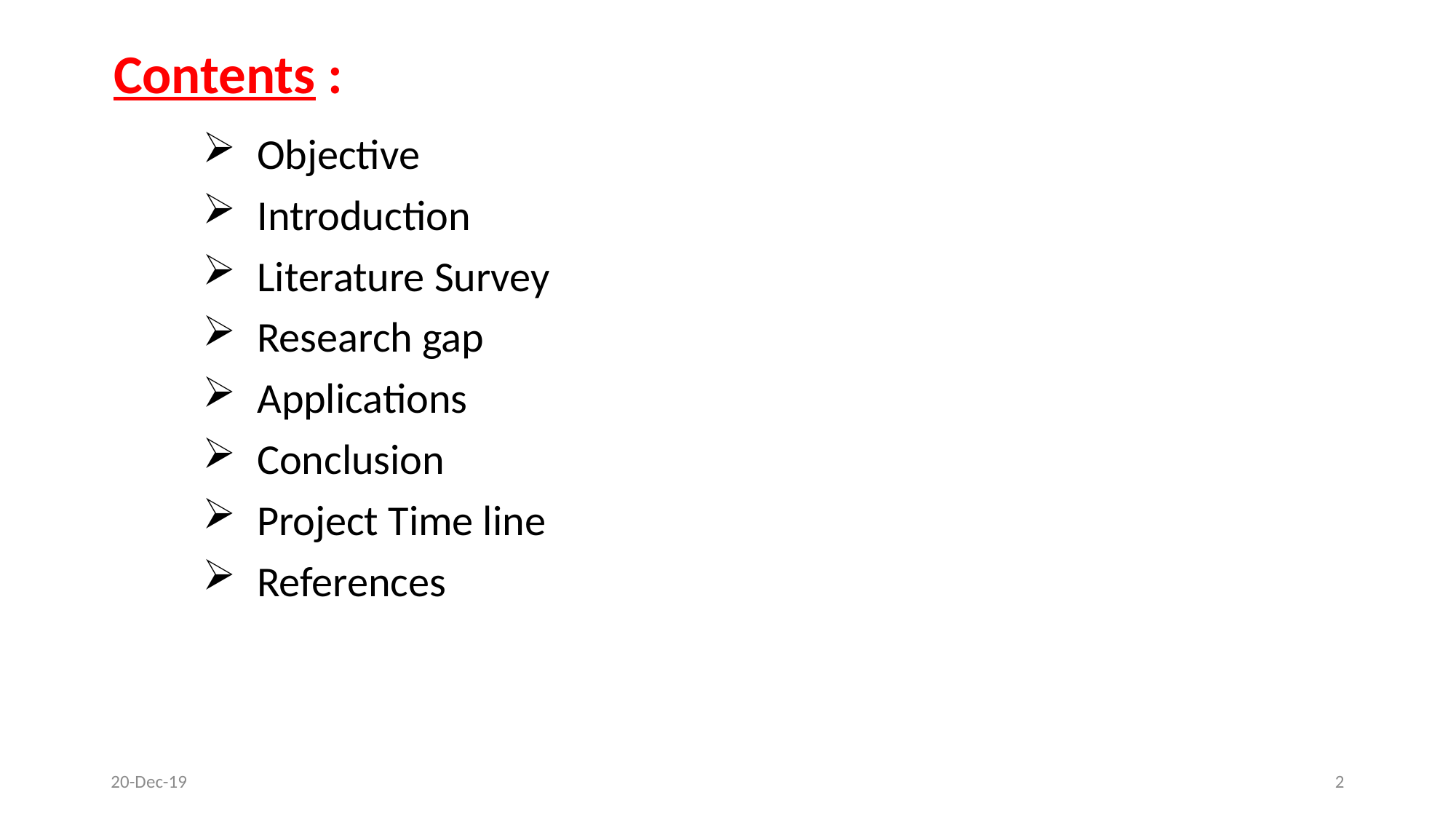

Contents :
Objective
Introduction
Literature Survey
Research gap
Applications
Conclusion
Project Time line
References

20-Dec-19
2